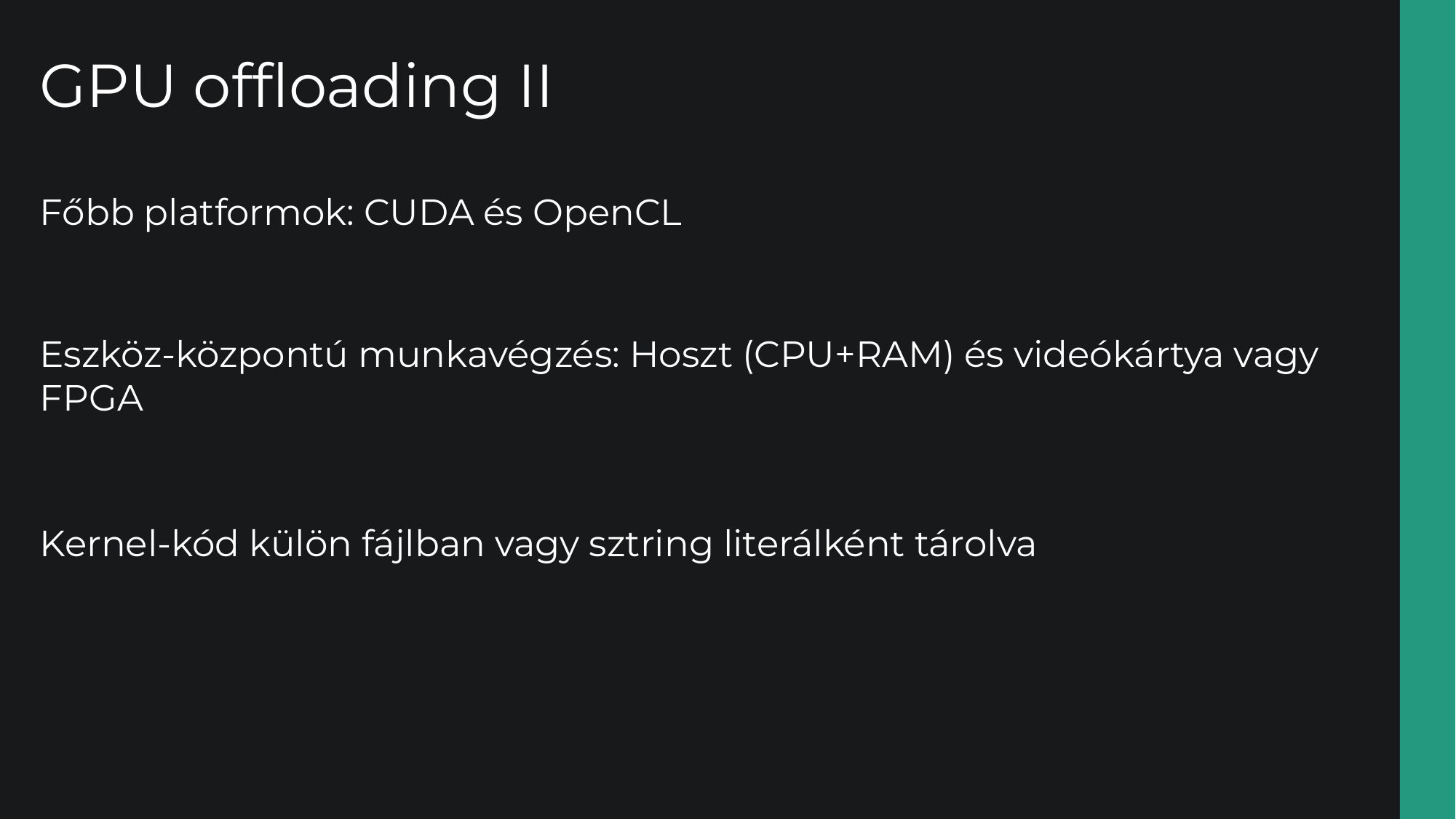

GPU offloading II
Főbb platformok: CUDA és OpenCL
Eszköz-központú munkavégzés: Hoszt (CPU+RAM) és videókártya vagy FPGA
Kernel-kód külön fájlban vagy sztring literálként tárolva